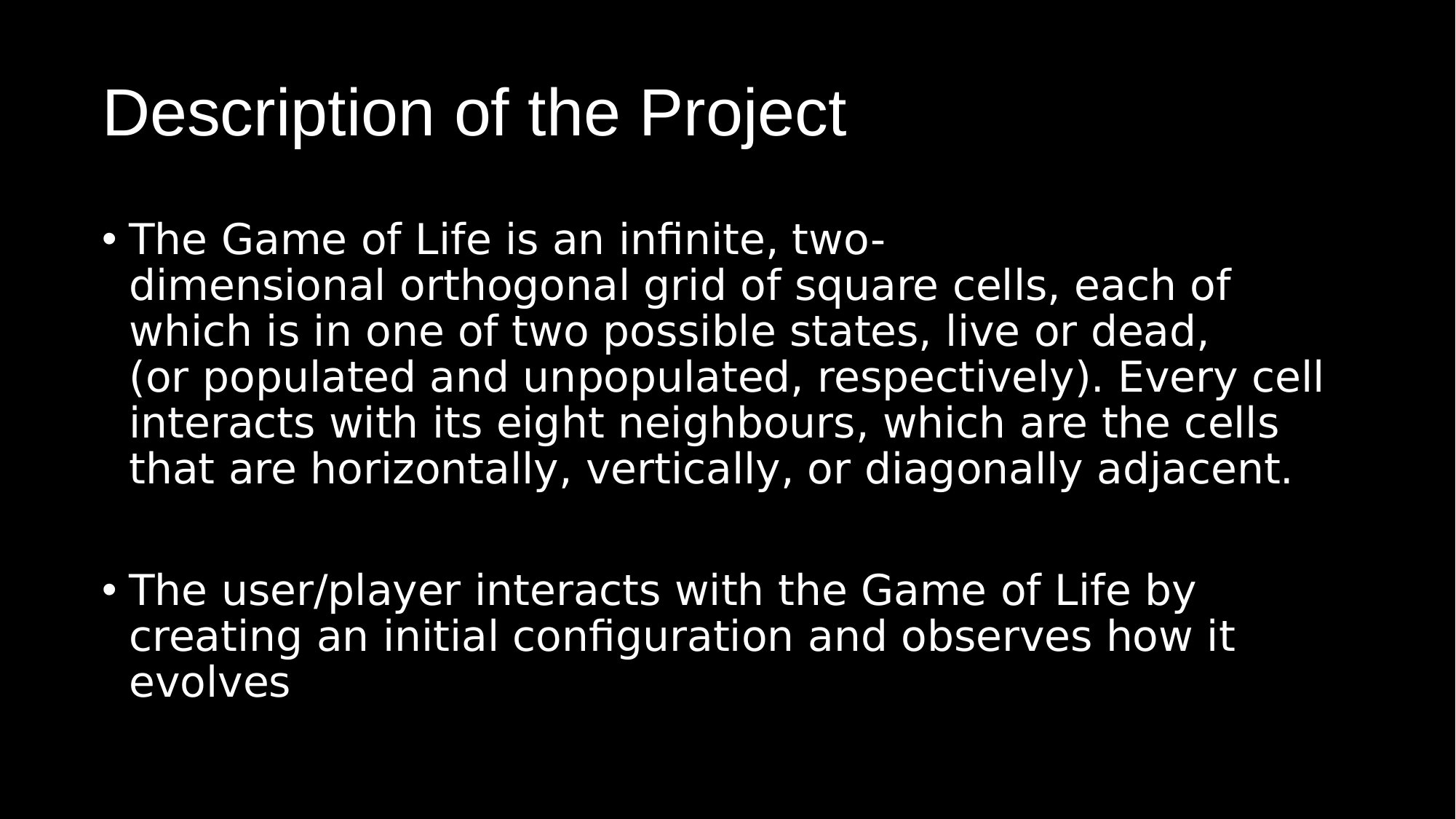

# Description of the Project
The Game of Life is an infinite, two-dimensional orthogonal grid of square cells, each of which is in one of two possible states, live or dead, (or populated and unpopulated, respectively). Every cell interacts with its eight neighbours, which are the cells that are horizontally, vertically, or diagonally adjacent.

The user/player interacts with the Game of Life by creating an initial configuration and observes how it evolves